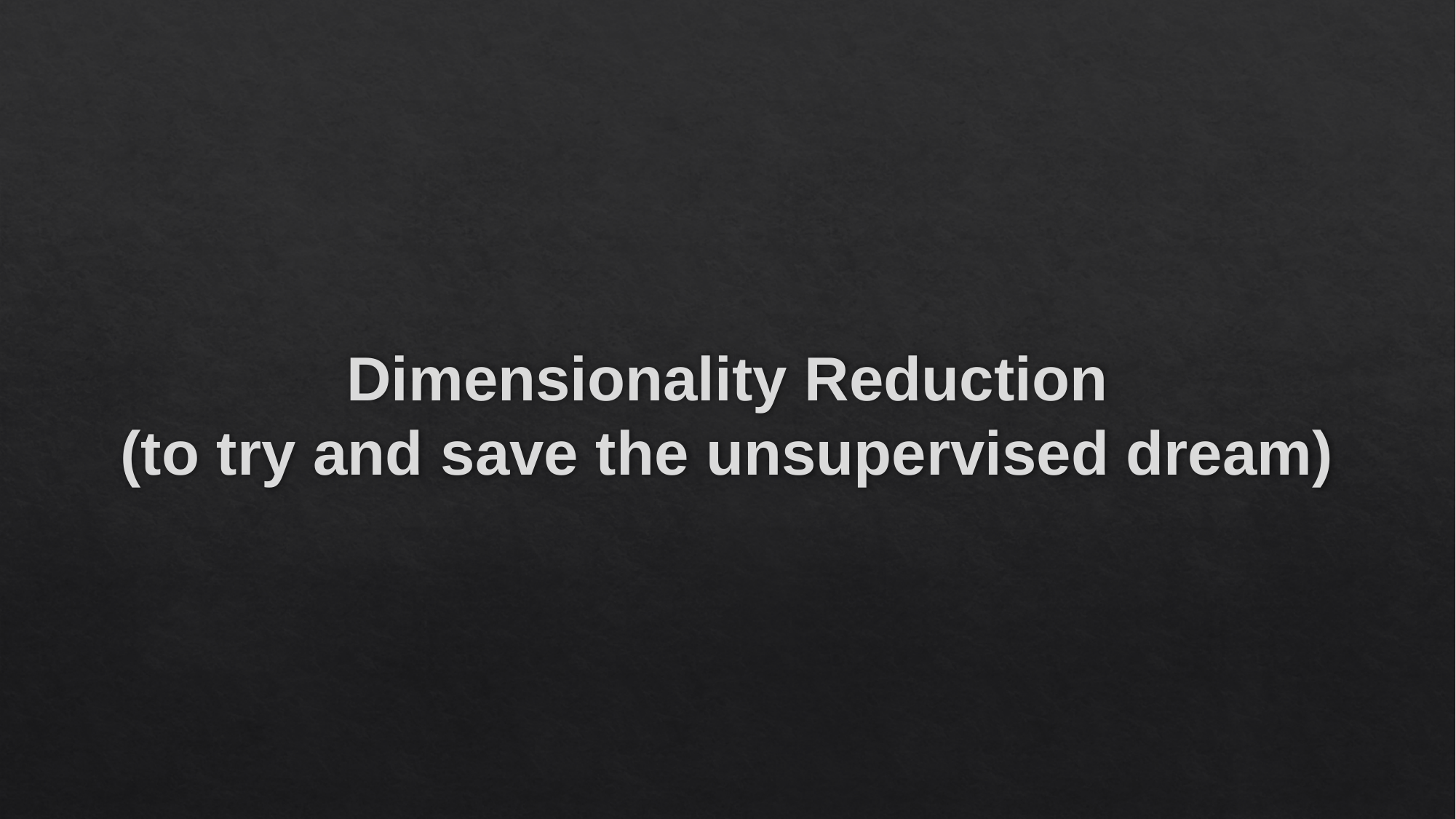

# Dimensionality Reduction (to try and save the unsupervised dream)